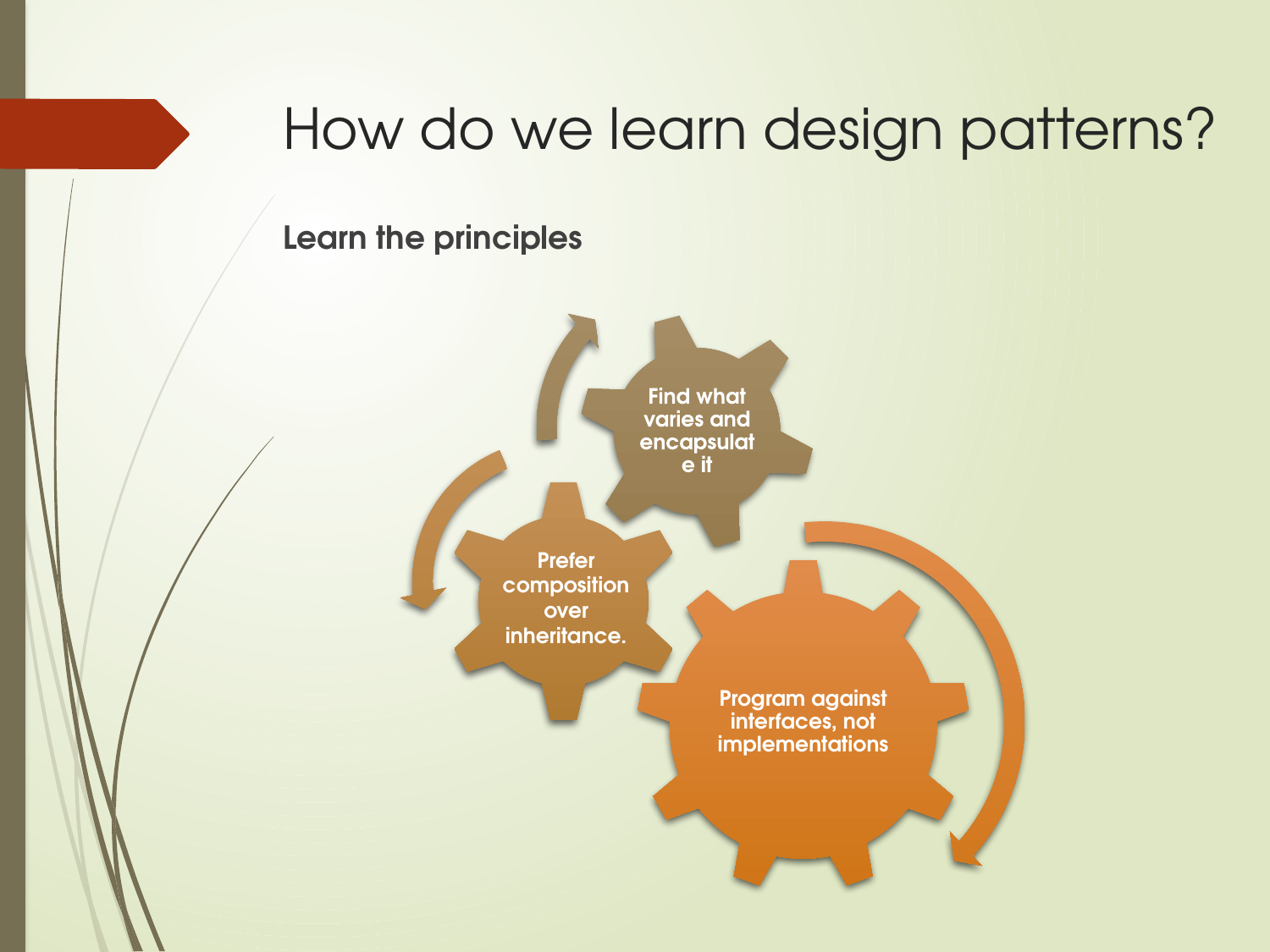

# How do we learn design patterns?
Learn the principles

Program against interfaces, not implementations

Find what varies and encapsulate it
Prefer composition
over
inheritance.